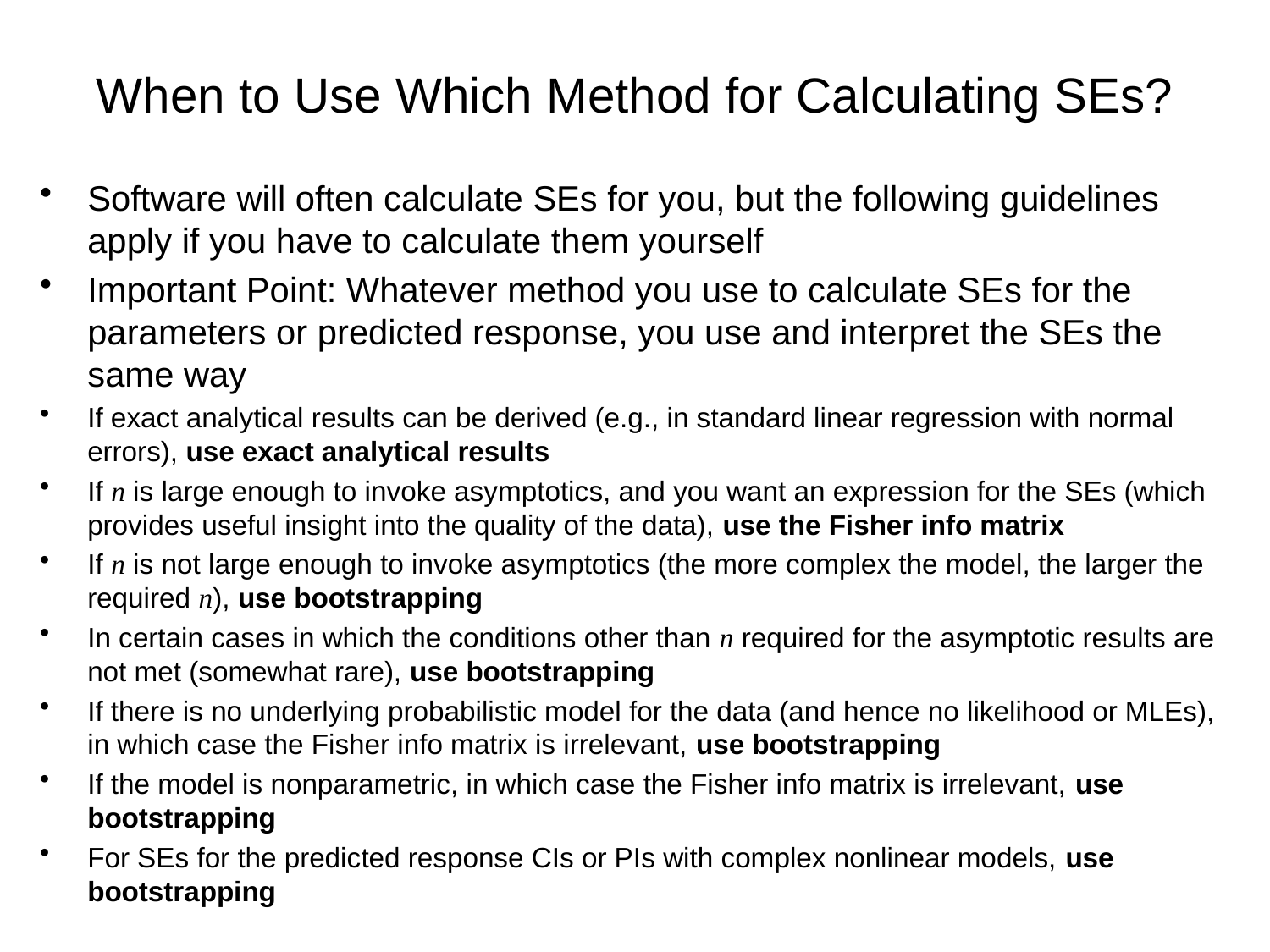

# When to Use Which Method for Calculating SEs?
Software will often calculate SEs for you, but the following guidelines apply if you have to calculate them yourself
Important Point: Whatever method you use to calculate SEs for the parameters or predicted response, you use and interpret the SEs the same way
If exact analytical results can be derived (e.g., in standard linear regression with normal errors), use exact analytical results
If n is large enough to invoke asymptotics, and you want an expression for the SEs (which provides useful insight into the quality of the data), use the Fisher info matrix
If n is not large enough to invoke asymptotics (the more complex the model, the larger the required n), use bootstrapping
In certain cases in which the conditions other than n required for the asymptotic results are not met (somewhat rare), use bootstrapping
If there is no underlying probabilistic model for the data (and hence no likelihood or MLEs), in which case the Fisher info matrix is irrelevant, use bootstrapping
If the model is nonparametric, in which case the Fisher info matrix is irrelevant, use bootstrapping
For SEs for the predicted response CIs or PIs with complex nonlinear models, use bootstrapping